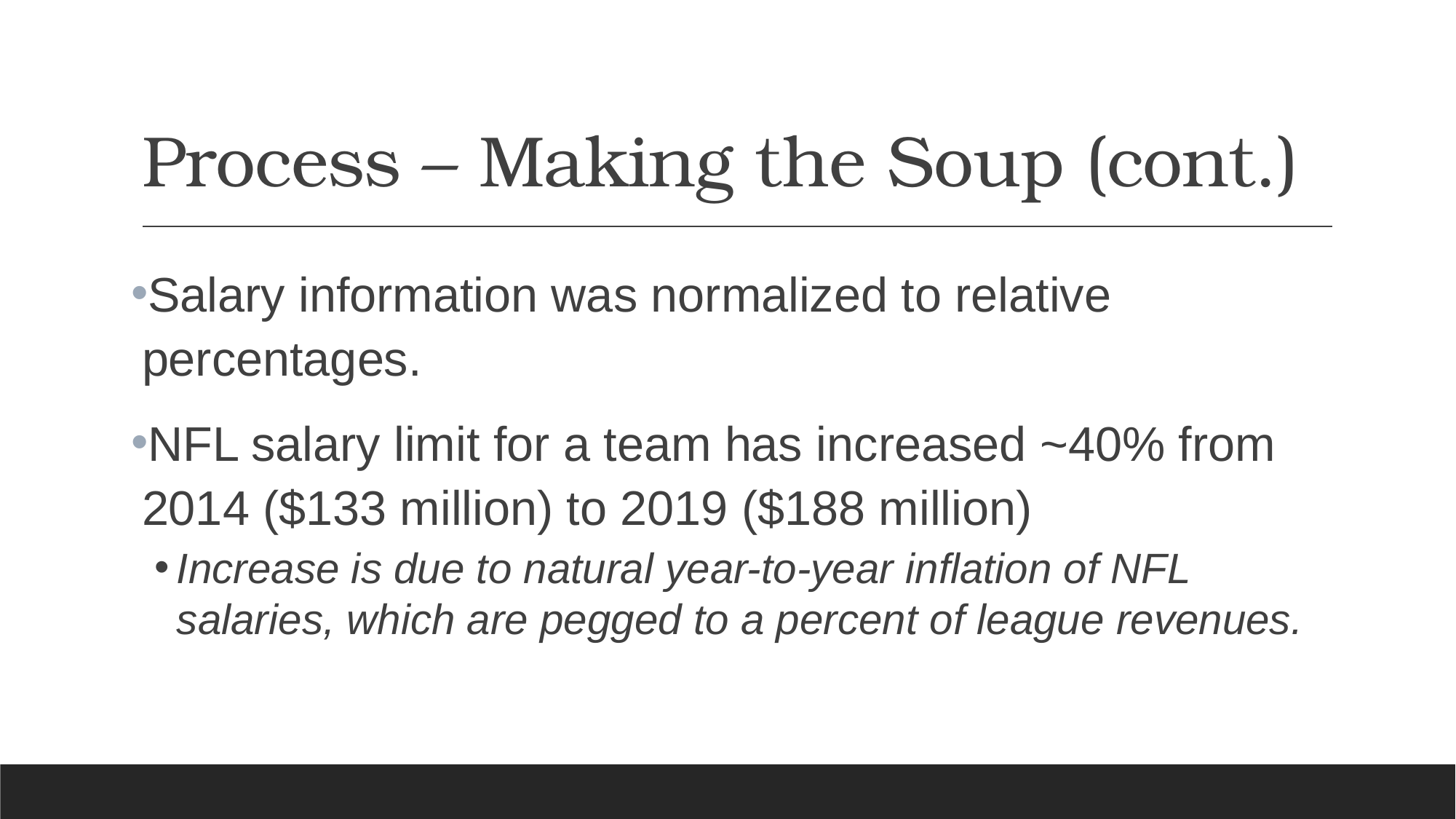

# Process – Making the Soup (cont.)
Salary information was normalized to relative percentages.
NFL salary limit for a team has increased ~40% from 2014 ($133 million) to 2019 ($188 million)
Increase is due to natural year-to-year inflation of NFL salaries, which are pegged to a percent of league revenues.